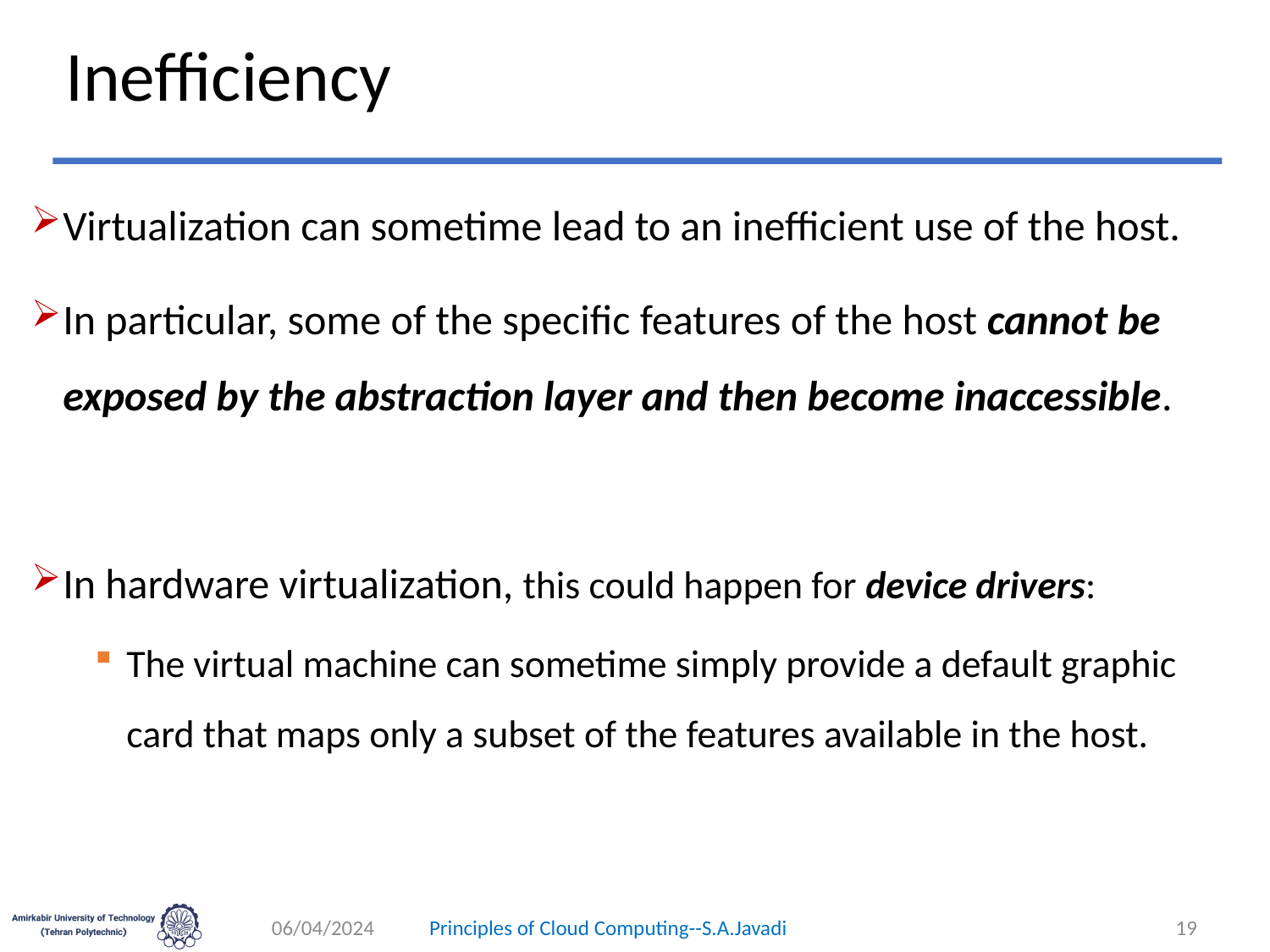

# Inefficiency
Virtualization can sometime lead to an inefficient use of the host.
In particular, some of the specific features of the host cannot be exposed by the abstraction layer and then become inaccessible.

In hardware virtualization, this could happen for device drivers:
The virtual machine can sometime simply provide a default graphic card that maps only a subset of the features available in the host.
06/04/2024
Principles of Cloud Computing--S.A.Javadi
19